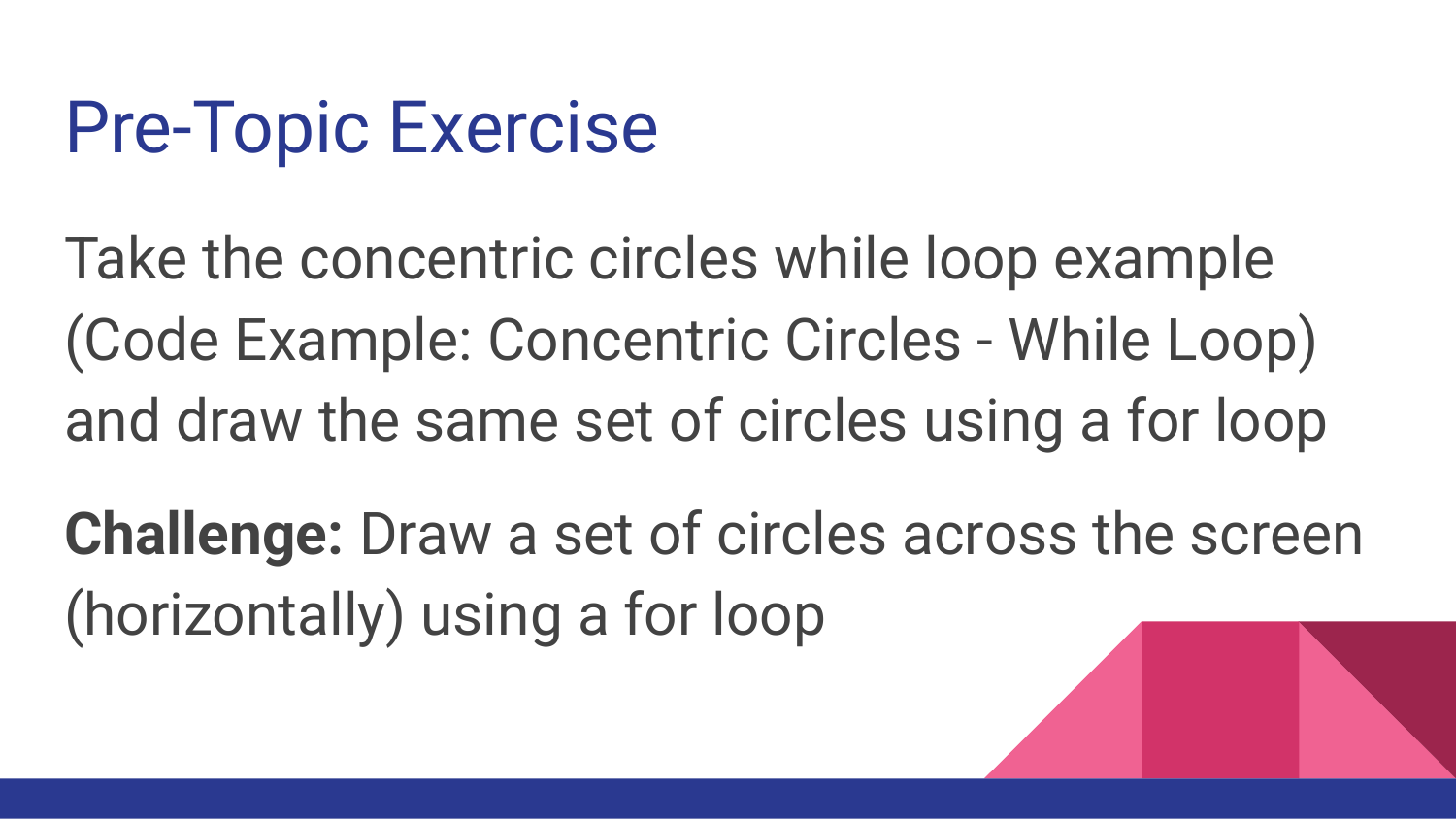

# Pre-Topic Exercise
Take the concentric circles while loop example (Code Example: Concentric Circles - While Loop) and draw the same set of circles using a for loop
Challenge: Draw a set of circles across the screen (horizontally) using a for loop